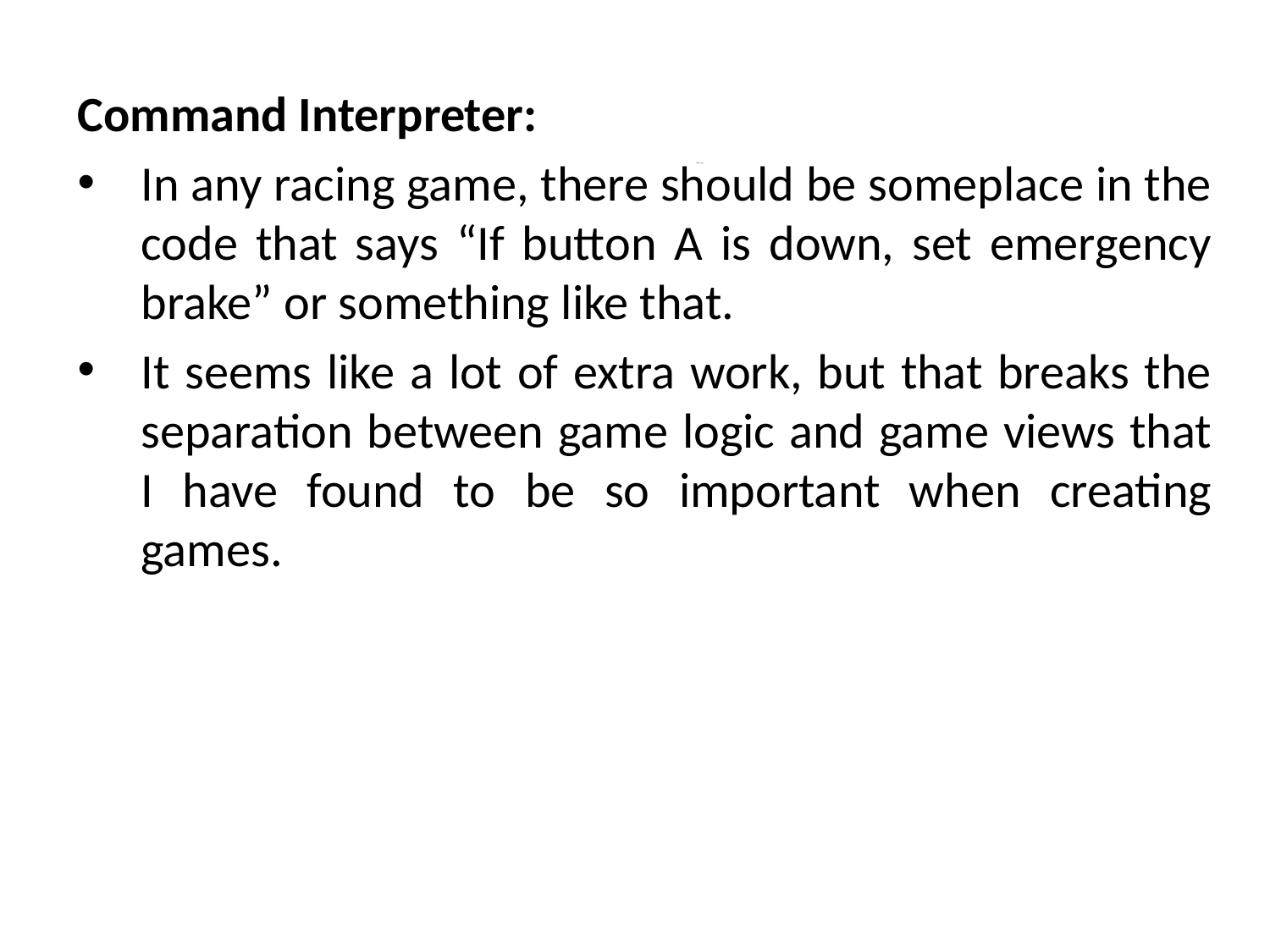

Command Interpreter:
In any racing game, there should be someplace in the code that says “If button A is down, set emergency brake” or something like that.
It seems like a lot of extra work, but that breaks the separation between game logic and game views that I have found to be so important when creating games.
# Game Logic